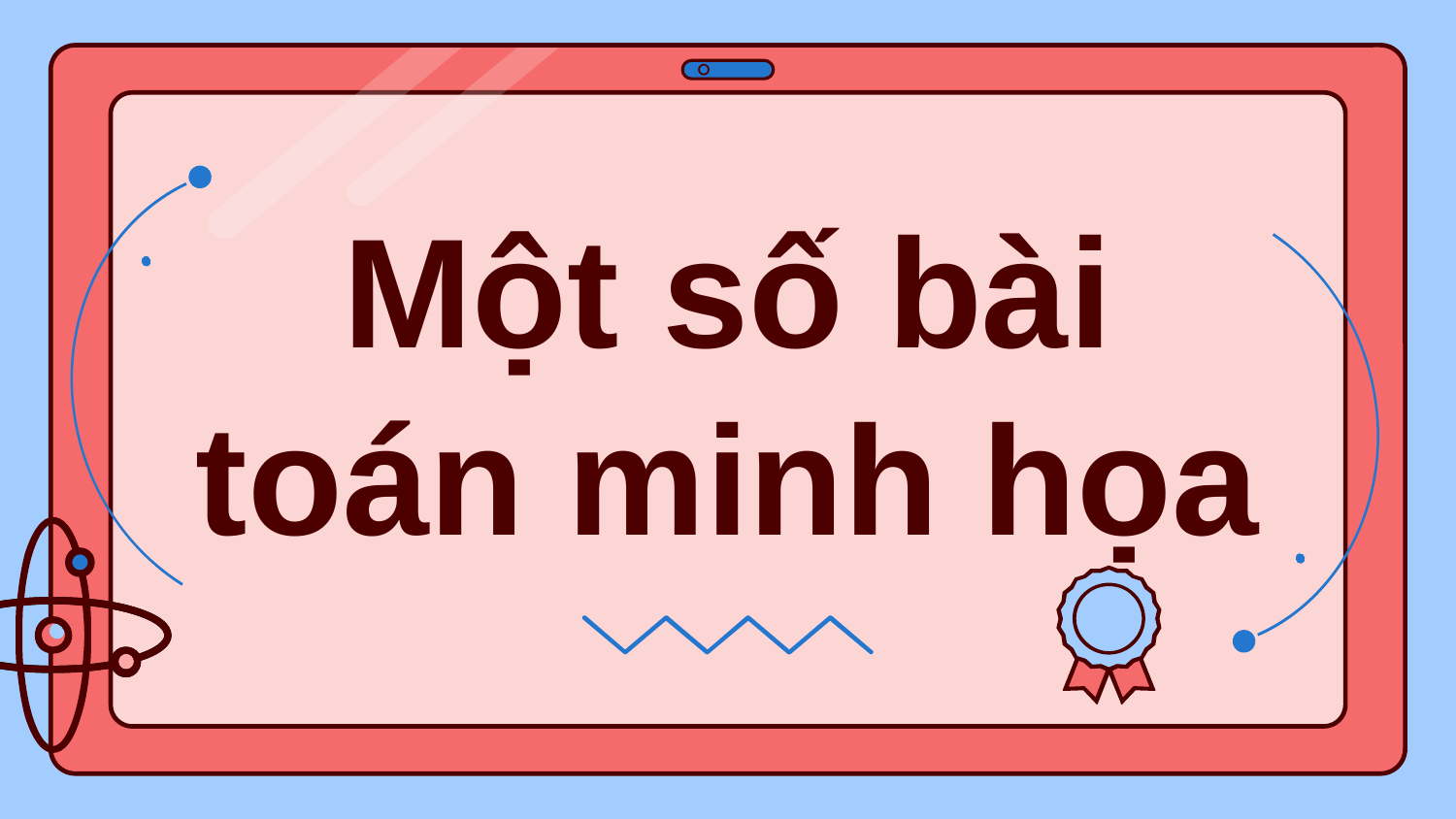

# Một số bài toán minh họa